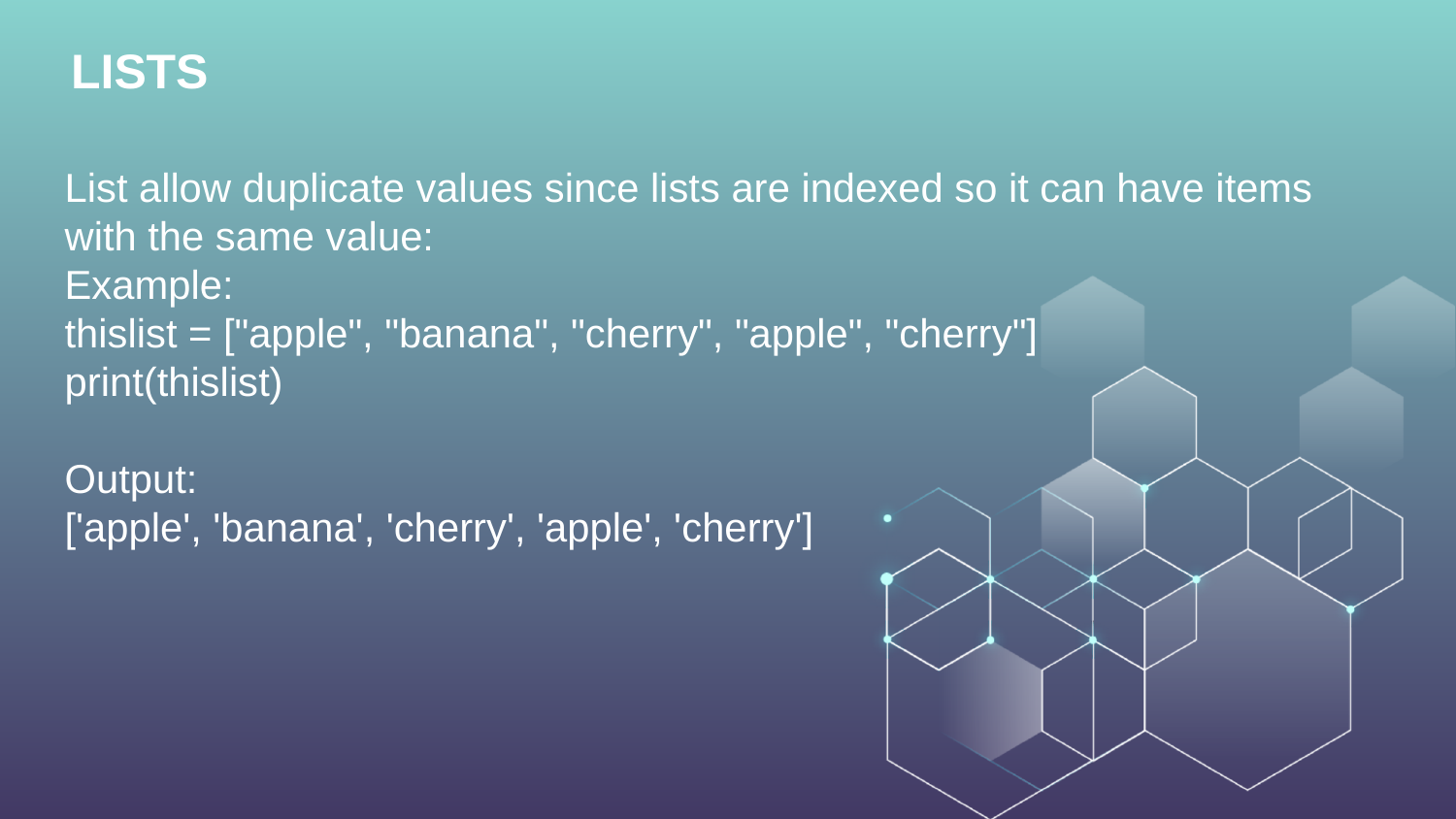

LISTS
List allow duplicate values since lists are indexed so it can have items with the same value:
Example:
thislist = ["apple", "banana", "cherry", "apple", "cherry"]
print(thislist)

Output:
['apple', 'banana', 'cherry', 'apple', 'cherry']